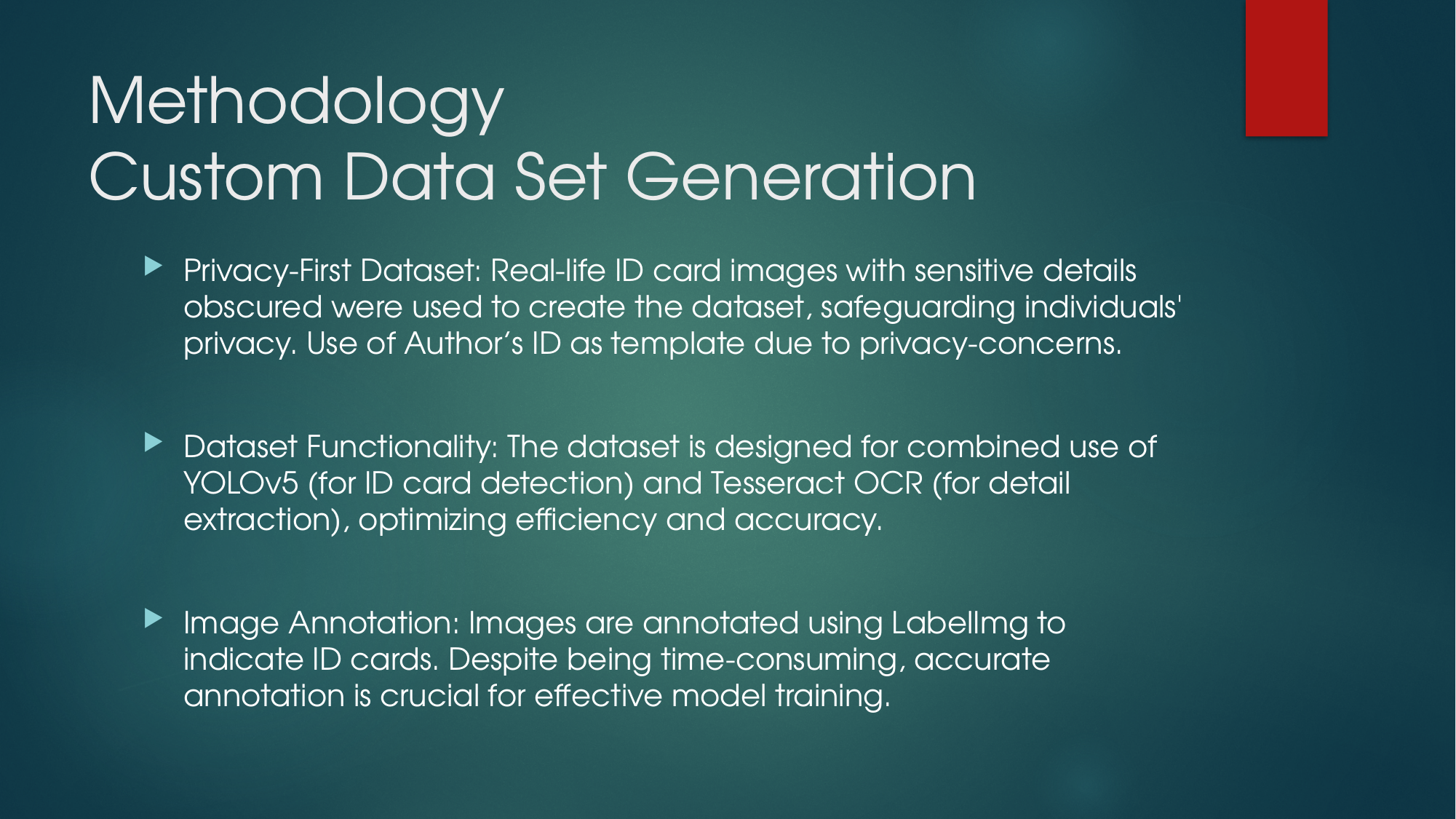

# Methodology Custom Data Set Generation
Privacy-First Dataset: Real-life ID card images with sensitive details obscured were used to create the dataset, safeguarding individuals' privacy. Use of Author’s ID as template due to privacy-concerns.

Dataset Functionality: The dataset is designed for combined use of YOLOv5 (for ID card detection) and Tesseract OCR (for detail extraction), optimizing efficiency and accuracy.

Image Annotation: Images are annotated using LabelImg to indicate ID cards. Despite being time-consuming, accurate annotation is crucial for effective model training.